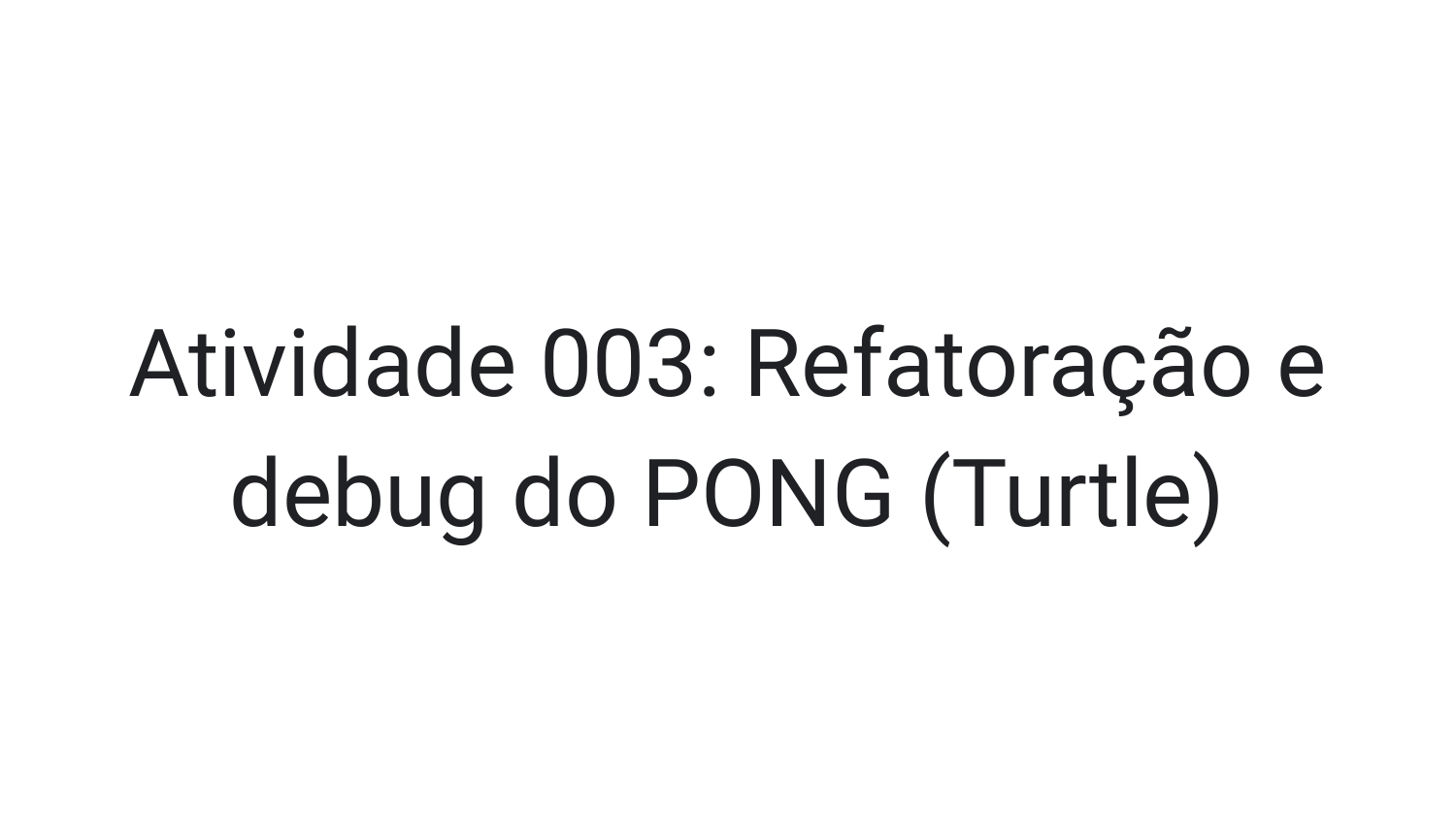

# Atividade 003: Refatoração e debug do PONG (Turtle)